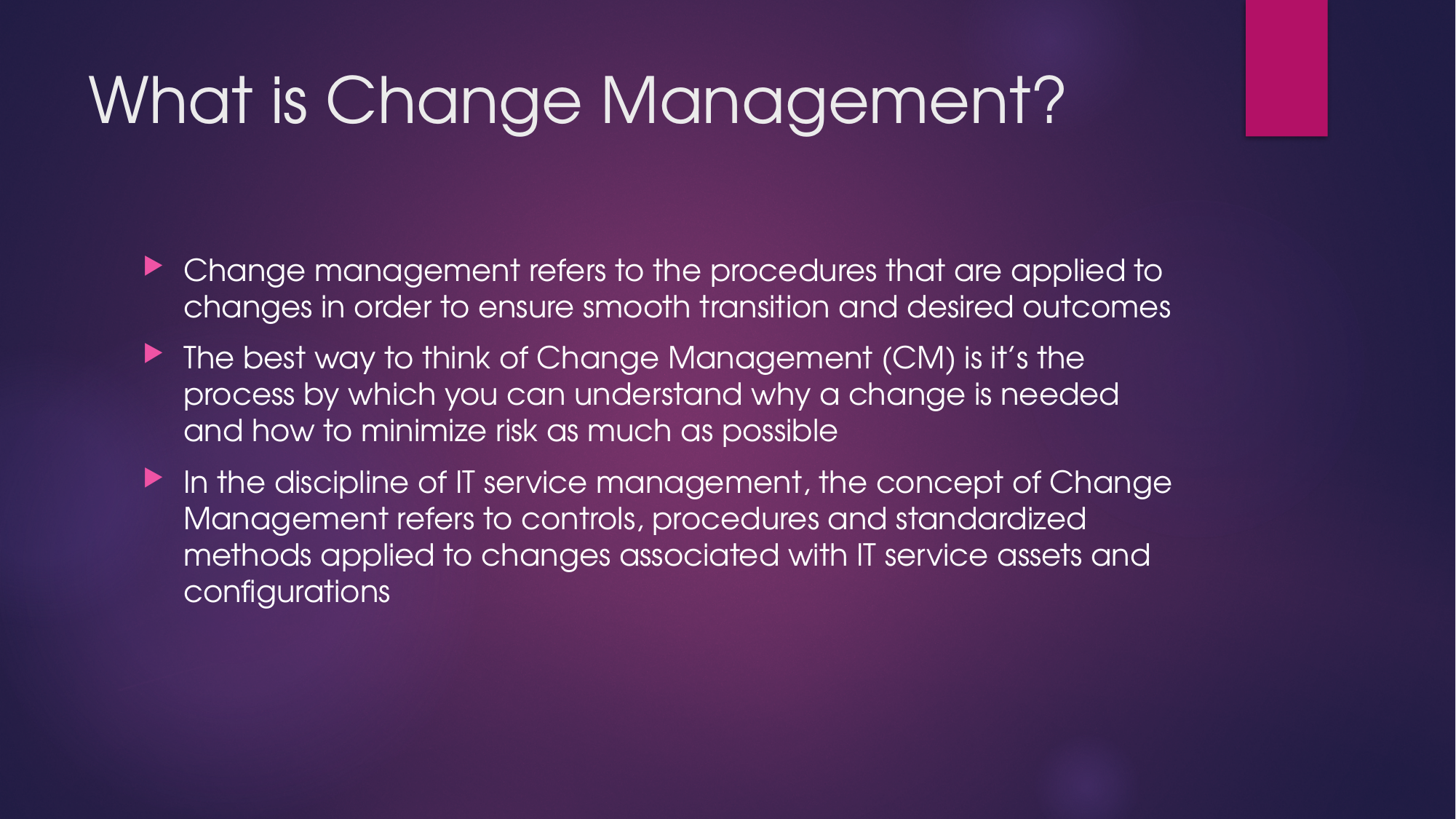

# What is Change Management?
Change management refers to the procedures that are applied to changes in order to ensure smooth transition and desired outcomes
The best way to think of Change Management (CM) is it’s the process by which you can understand why a change is needed and how to minimize risk as much as possible
In the discipline of IT service management, the concept of Change Management refers to controls, procedures and standardized methods applied to changes associated with IT service assets and configurations